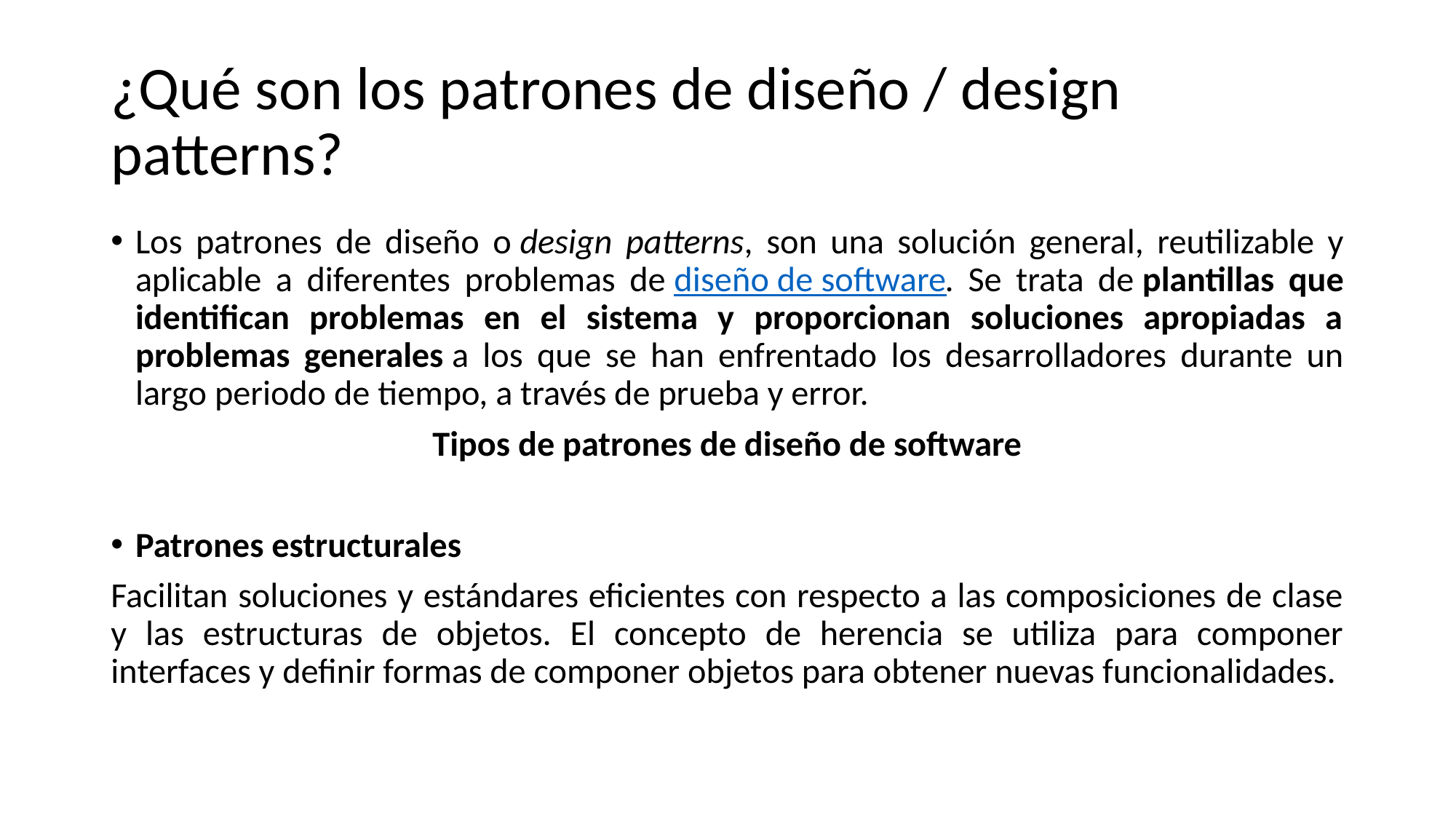

# ¿Qué son los patrones de diseño / design patterns?
Los patrones de diseño o design patterns, son una solución general, reutilizable y aplicable a diferentes problemas de diseño de software. Se trata de plantillas que identifican problemas en el sistema y proporcionan soluciones apropiadas a problemas generales a los que se han enfrentado los desarrolladores durante un largo periodo de tiempo, a través de prueba y error.
Tipos de patrones de diseño de software

Patrones estructurales
Facilitan soluciones y estándares eficientes con respecto a las composiciones de clase y las estructuras de objetos. El concepto de herencia se utiliza para componer interfaces y definir formas de componer objetos para obtener nuevas funcionalidades.